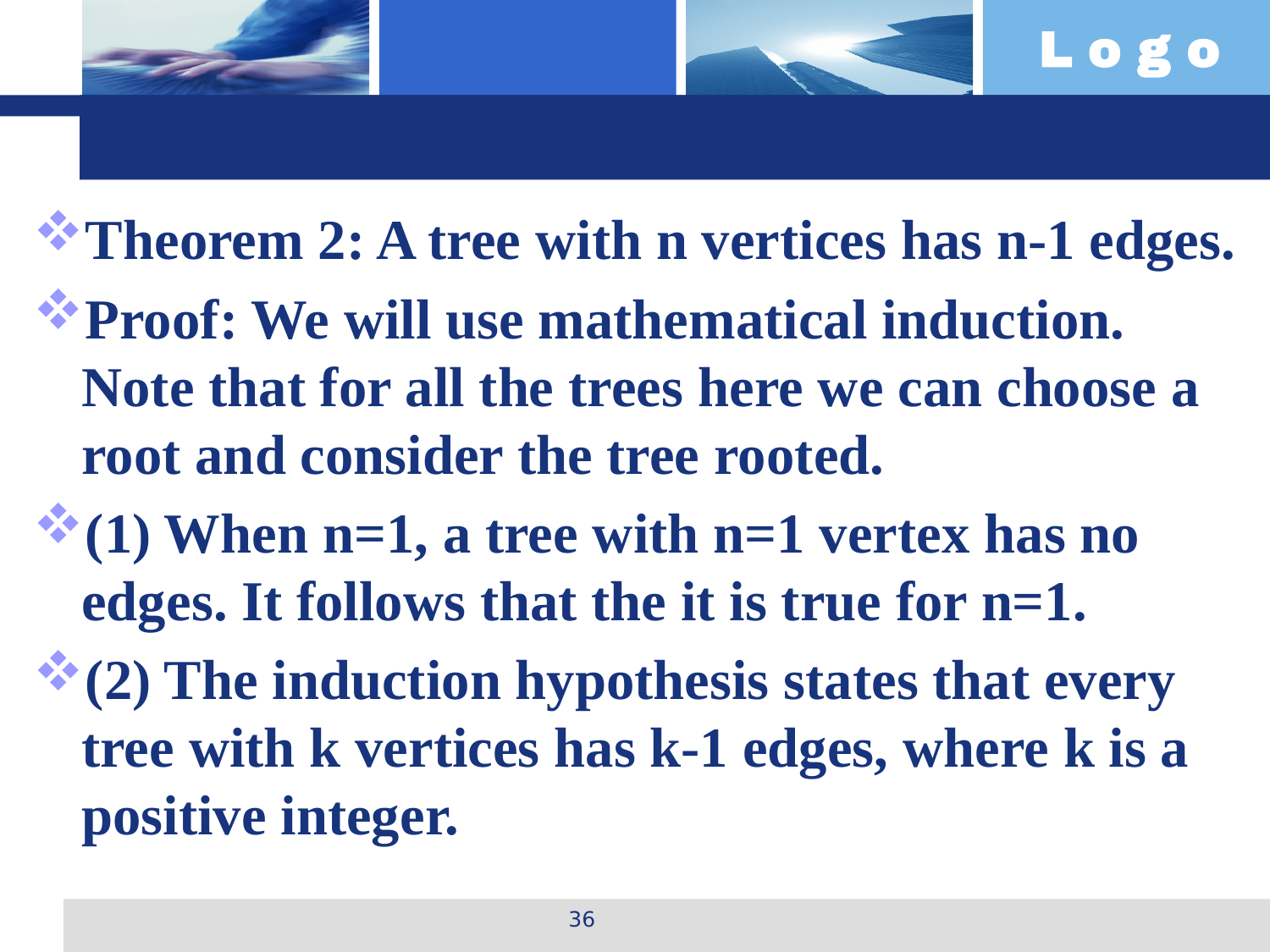

#
Theorem 2: A tree with n vertices has n-1 edges.
Proof: We will use mathematical induction. Note that for all the trees here we can choose a root and consider the tree rooted.
(1) When n=1, a tree with n=1 vertex has no edges. It follows that the it is true for n=1.
(2) The induction hypothesis states that every tree with k vertices has k-1 edges, where k is a positive integer.
36